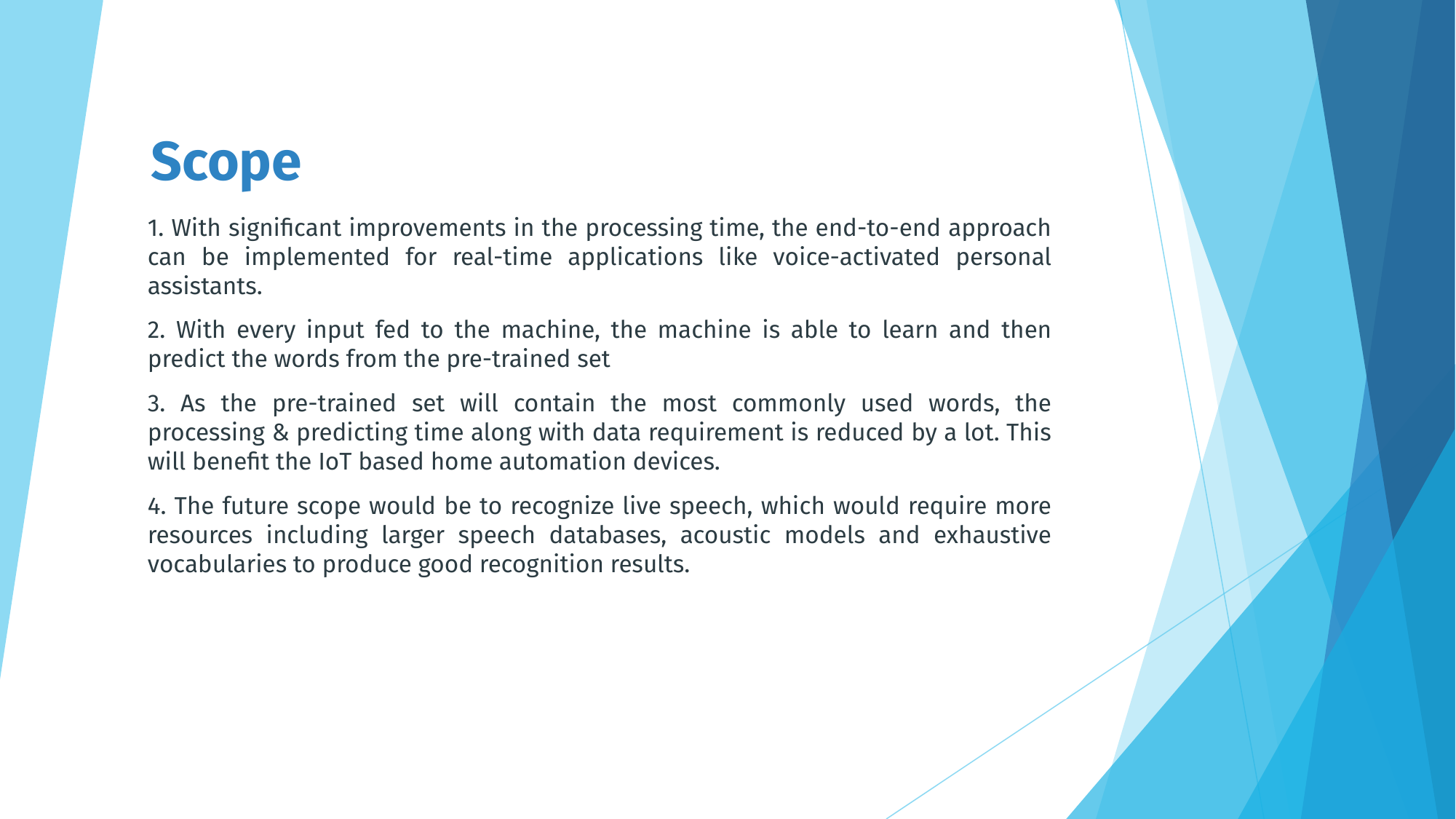

# Scope
1. With significant improvements in the processing time, the end-to-end approach can be implemented for real-time applications like voice-activated personal assistants.
2. With every input fed to the machine, the machine is able to learn and then predict the words from the pre-trained set
3. As the pre-trained set will contain the most commonly used words, the processing & predicting time along with data requirement is reduced by a lot. This will benefit the IoT based home automation devices.
4. The future scope would be to recognize live speech, which would require more resources including larger speech databases, acoustic models and exhaustive vocabularies to produce good recognition results.